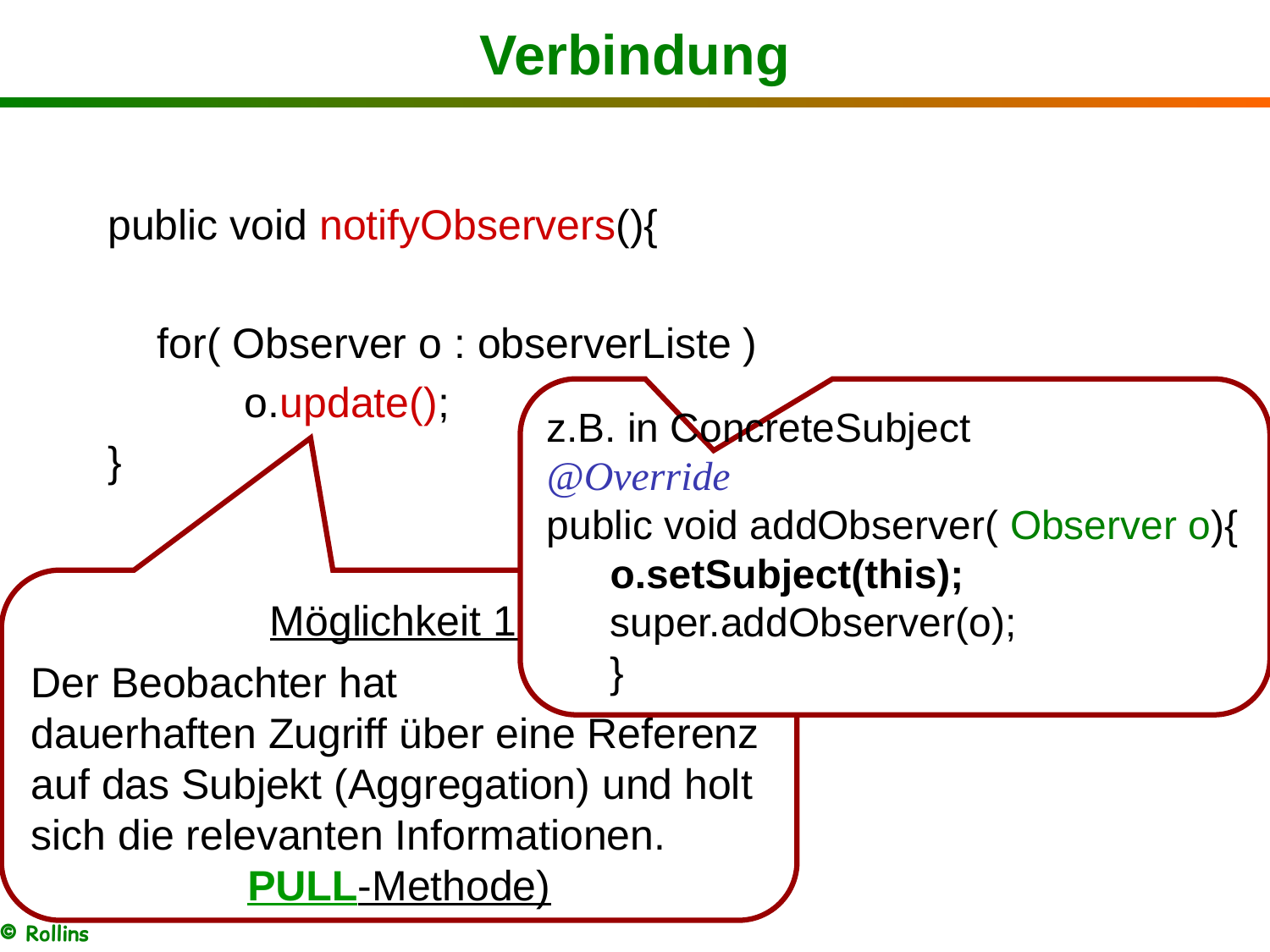

# Verbindung
public void notifyObservers(){

for( Observer o : observerListe )
o.update();
}
z.B. in ConcreteSubject
@Override
public void addObserver( Observer o){
o.setSubject(this);
super.addObserver(o);
}

Möglichkeit 1:
Der Beobachter hat
dauerhaften Zugriff über eine Referenz auf das Subjekt (Aggregation) und holt sich die relevanten Informationen.
PULL-Methode)